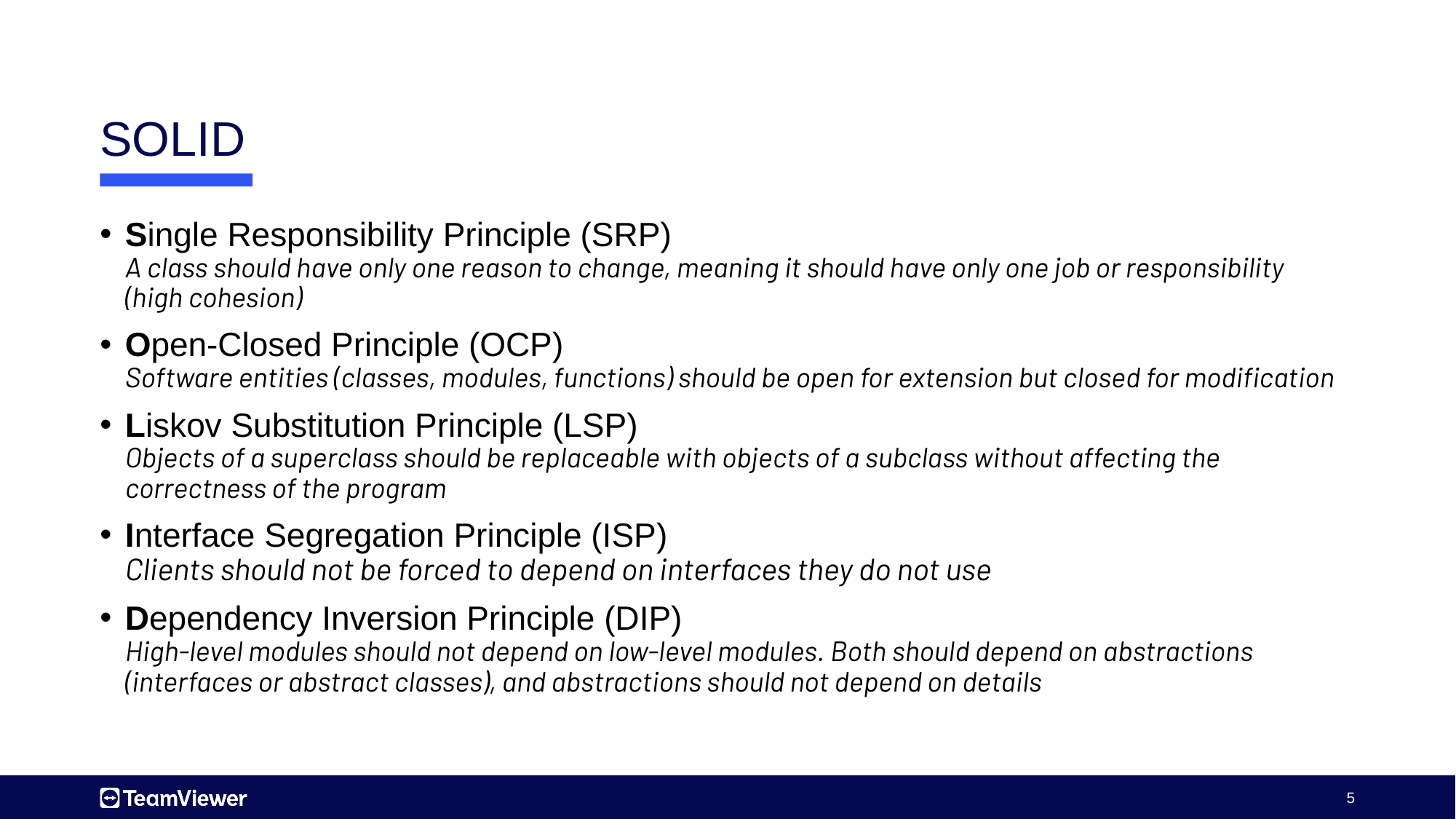

# SOLID
Single Responsibility Principle (SRP)
A class should have only one reason to change, meaning it should have only one job or responsibility (high cohesion)
Open-Closed Principle (OCP)
Software entities (classes, modules, functions) should be open for extension but closed for modification
Liskov Substitution Principle (LSP)
Objects of a superclass should be replaceable with objects of a subclass without affecting the correctness of the program
Interface Segregation Principle (ISP)
Clients should not be forced to depend on interfaces they do not use
Dependency Inversion Principle (DIP)
High-level modules should not depend on low-level modules. Both should depend on abstractions (interfaces or abstract classes), and abstractions should not depend on details

5